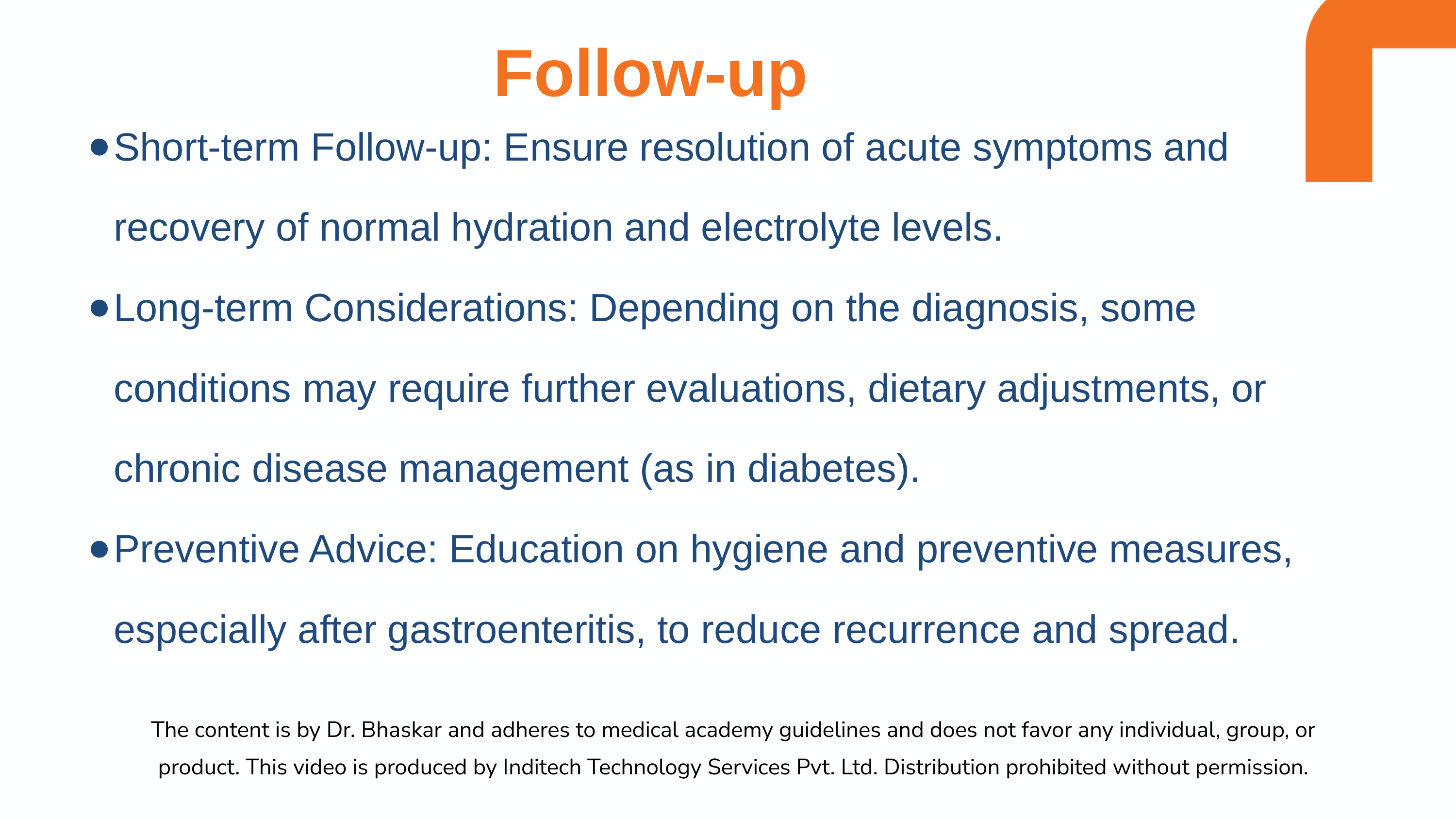

Follow-up

Short-term Follow-up: Ensure resolution of acute symptoms and recovery of normal hydration and electrolyte levels.
Long-term Considerations: Depending on the diagnosis, some conditions may require further evaluations, dietary adjustments, or chronic disease management (as in diabetes).
Preventive Advice: Education on hygiene and preventive measures, especially after gastroenteritis, to reduce recurrence and spread.
The content is by Dr. Bhaskar and adheres to medical academy guidelines and does not favor any individual, group, or product. This video is produced by Inditech Technology Services Pvt. Ltd. Distribution prohibited without permission.